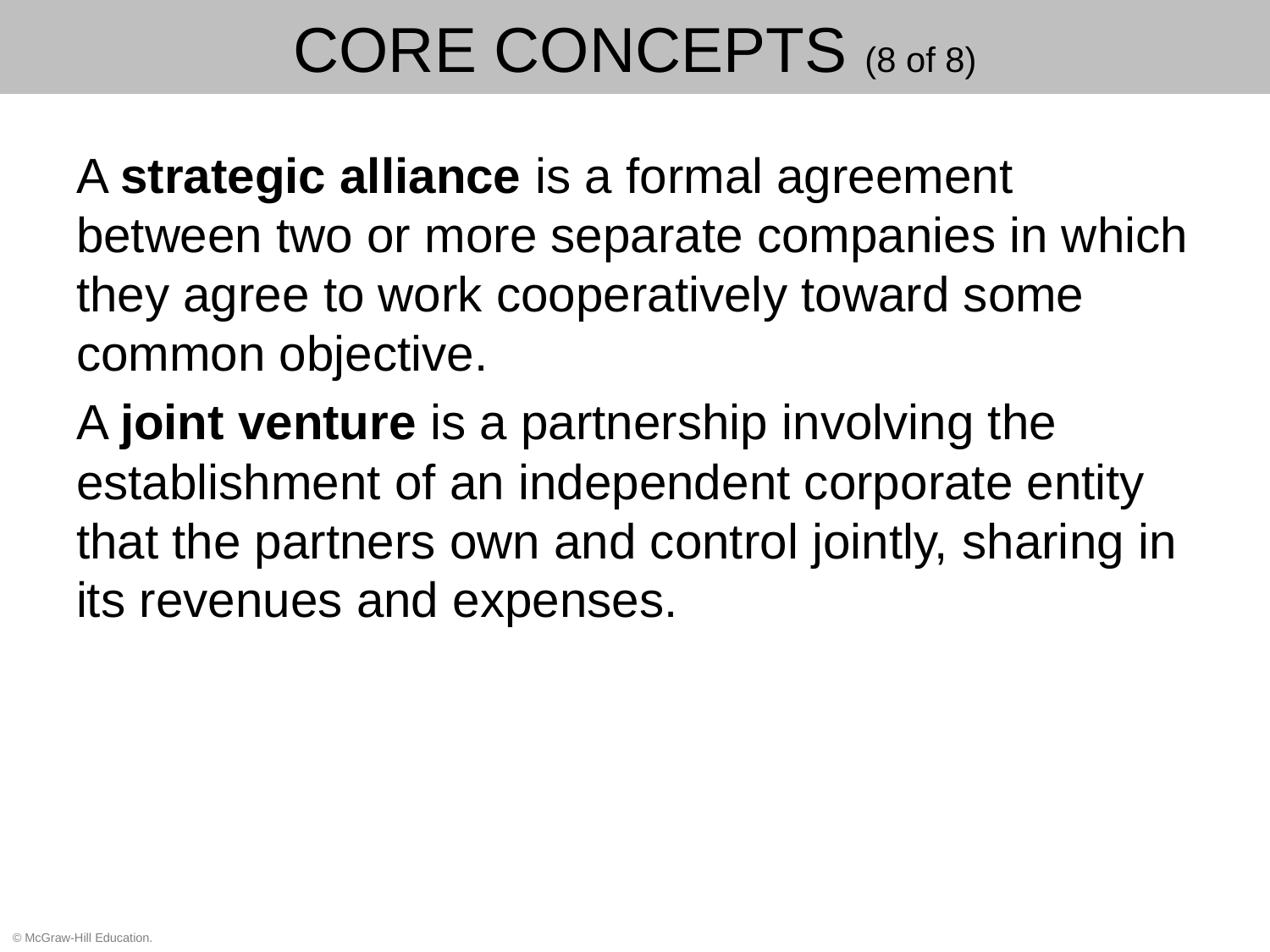

# Core Concepts (8 of 8)
A strategic alliance is a formal agreement between two or more separate companies in which they agree to work cooperatively toward some common objective.
A joint venture is a partnership involving the establishment of an independent corporate entity that the partners own and control jointly, sharing in its revenues and expenses.